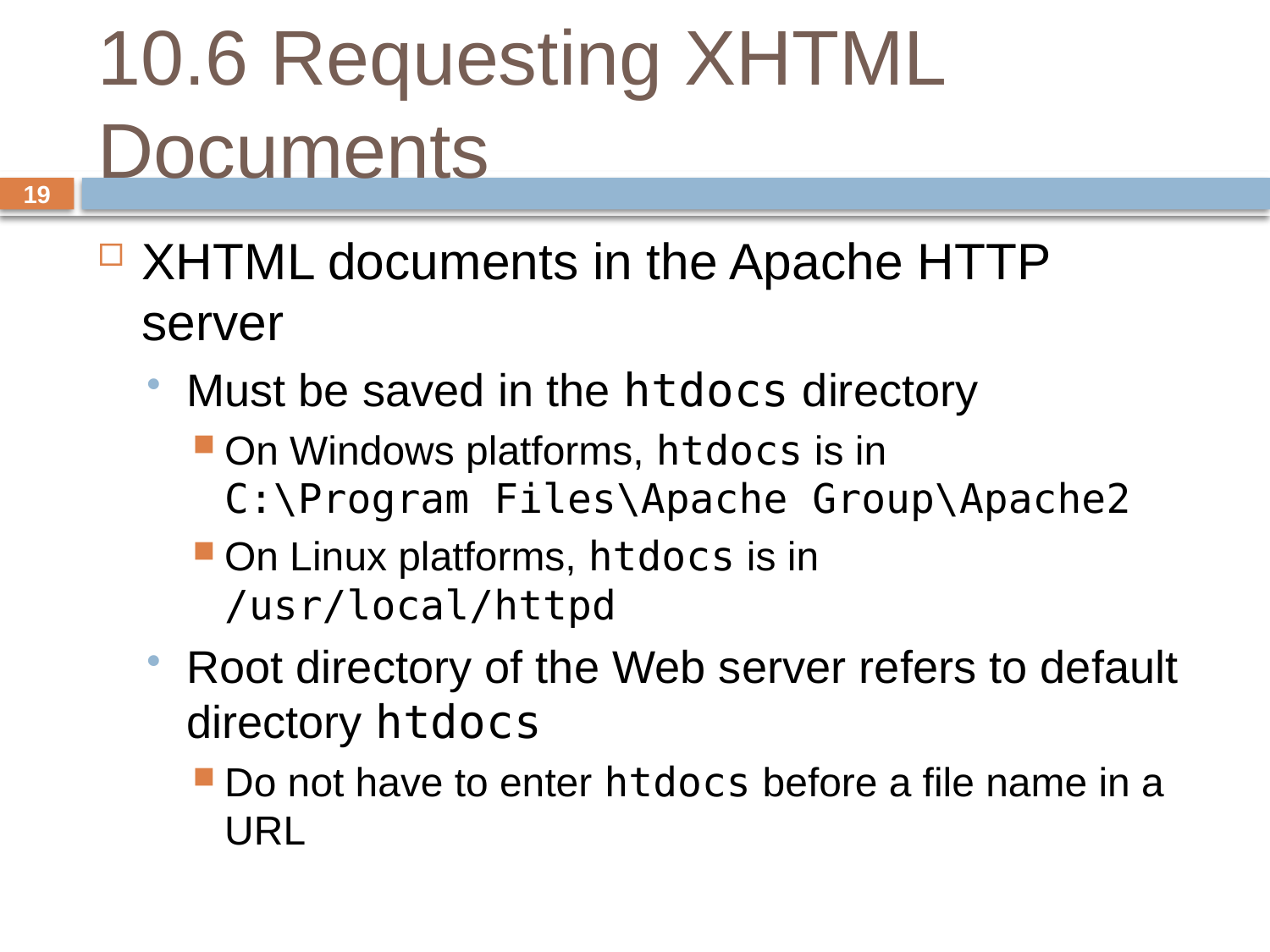

# 10.6 Requesting XHTML Documents
XHTML documents in the Apache HTTP server
Must be saved in the htdocs directory
On Windows platforms, htdocs is in
C:\Program Files\Apache Group\Apache2
On Linux platforms, htdocs is in
/usr/local/httpd
Root directory of the Web server refers to default directory htdocs
Do not have to enter htdocs before a file name in a URL
19